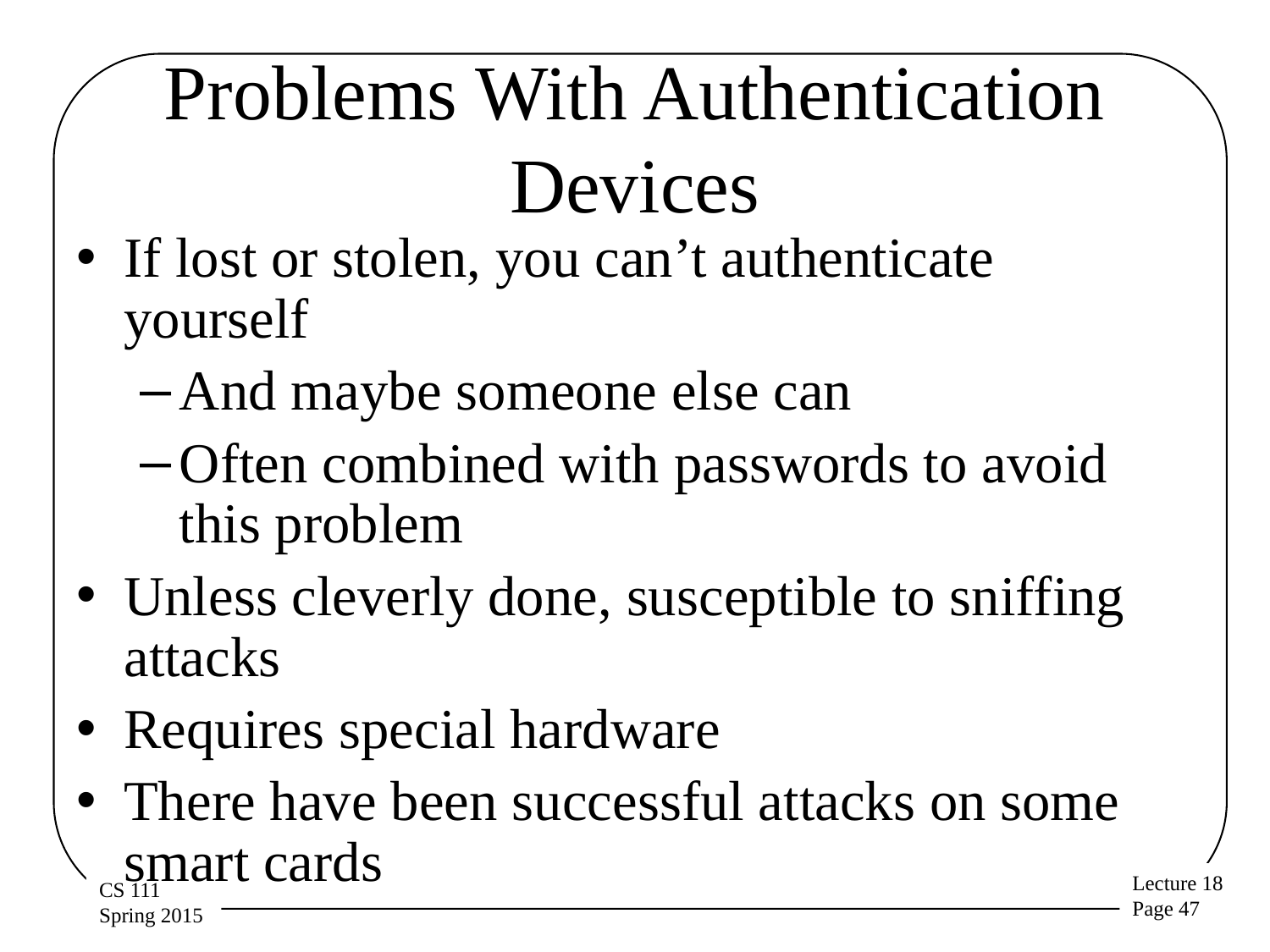

# Problems With Authentication Devices
If lost or stolen, you can’t authenticate yourself
And maybe someone else can
Often combined with passwords to avoid this problem
Unless cleverly done, susceptible to sniffing attacks
Requires special hardware
There have been successful attacks on some smart cards